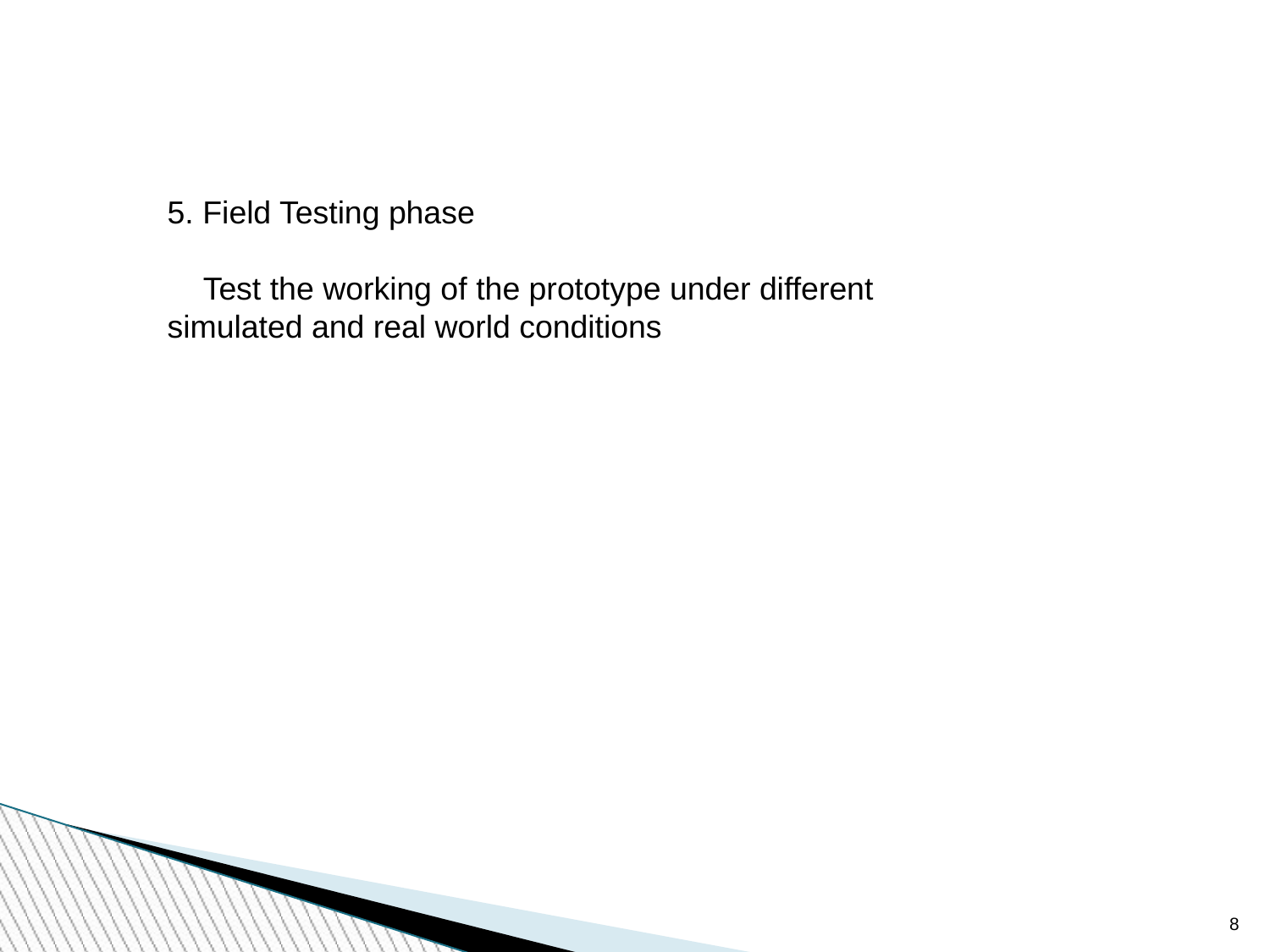

5. Field Testing phase

    Test the working of the prototype under different simulated and real world conditions

8